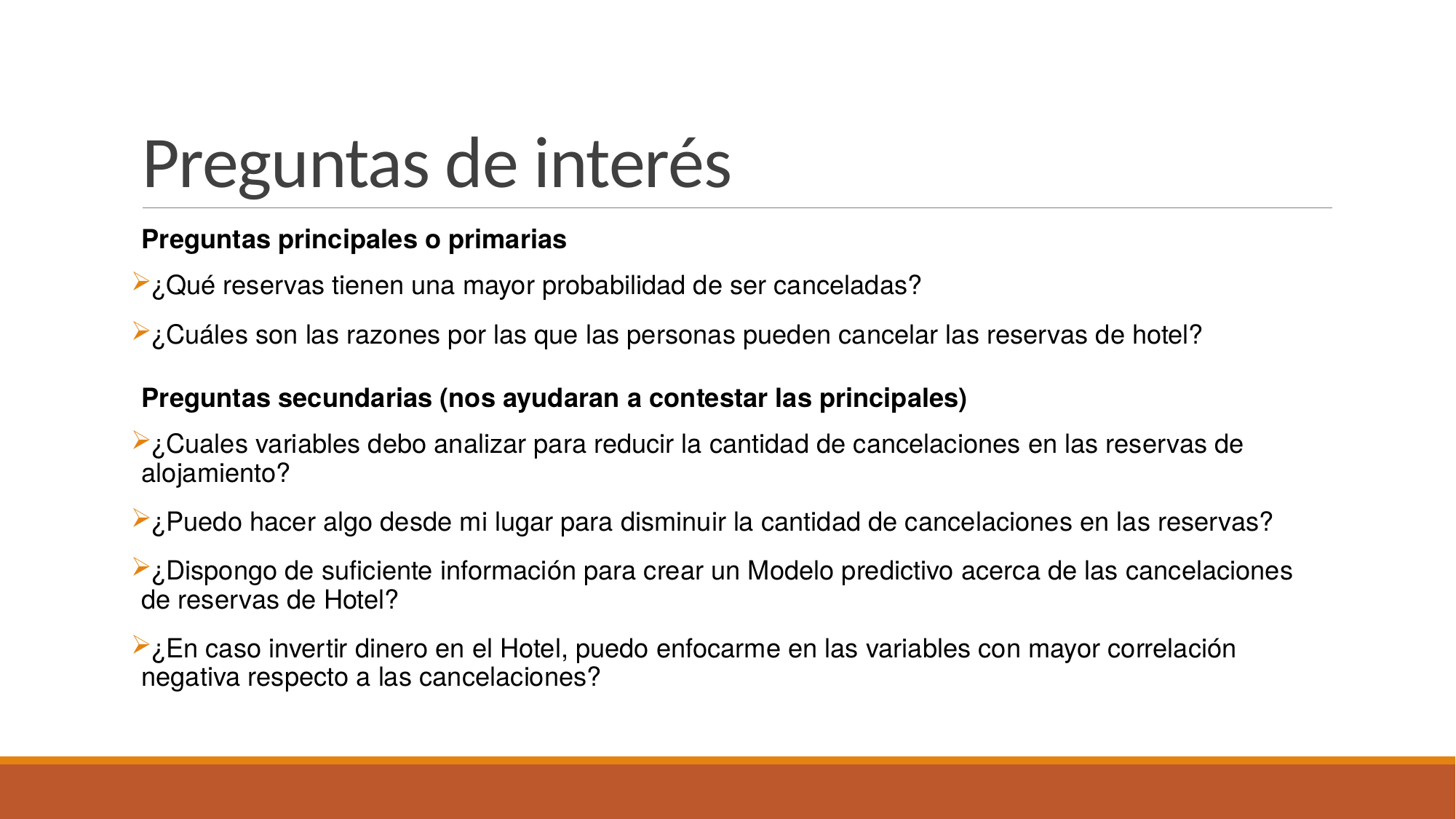

# Preguntas de interés
Preguntas principales o primarias
¿Qué reservas tienen una mayor probabilidad de ser canceladas?
¿Cuáles son las razones por las que las personas pueden cancelar las reservas de hotel?
Preguntas secundarias (nos ayudaran a contestar las principales)
¿Cuales variables debo analizar para reducir la cantidad de cancelaciones en las reservas de alojamiento?
¿Puedo hacer algo desde mi lugar para disminuir la cantidad de cancelaciones en las reservas?
¿Dispongo de suficiente información para crear un Modelo predictivo acerca de las cancelaciones de reservas de Hotel?
¿En caso invertir dinero en el Hotel, puedo enfocarme en las variables con mayor correlación negativa respecto a las cancelaciones?